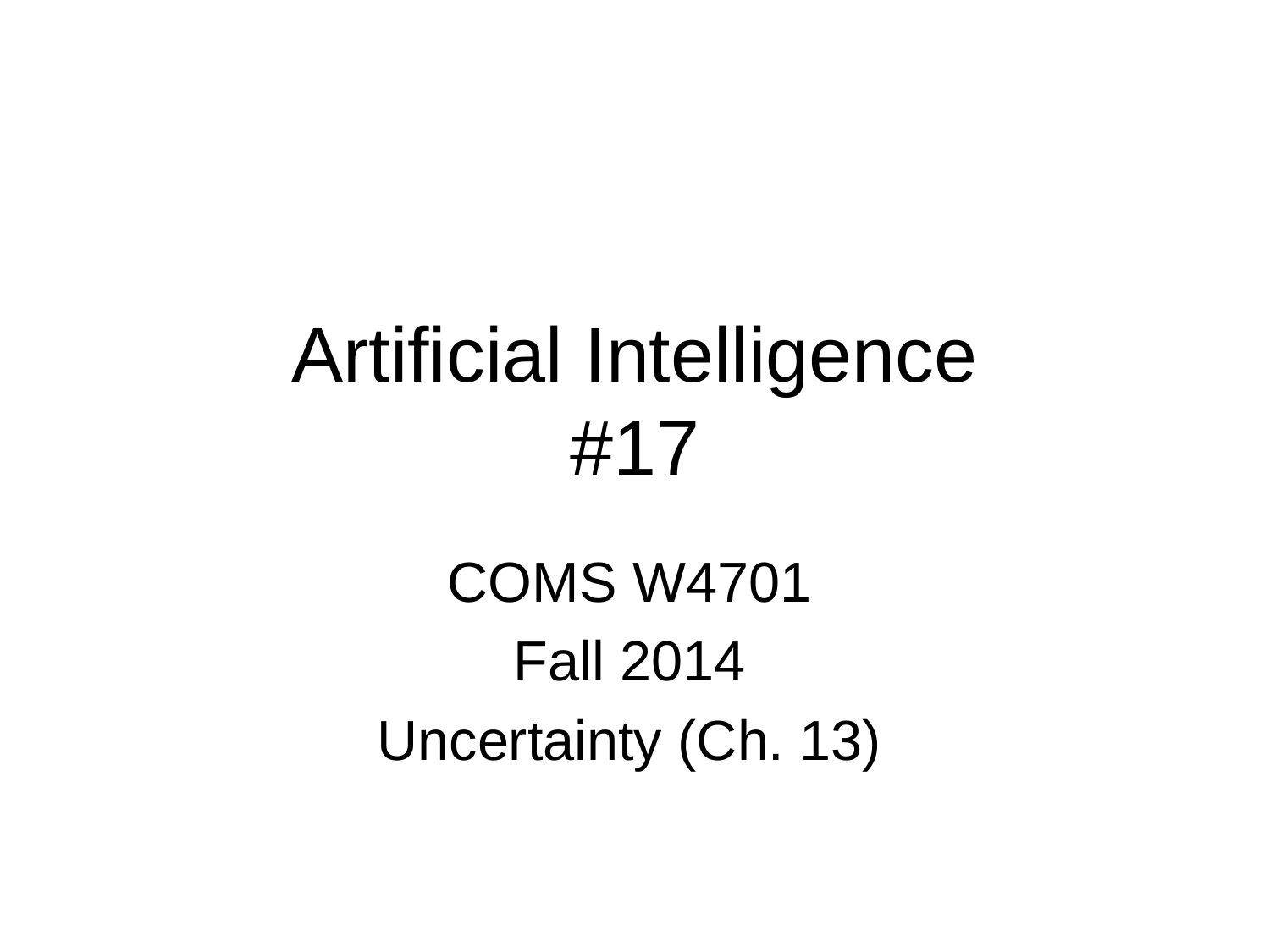

# Artificial Intelligence #17
COMS W4701
Fall 2014
Uncertainty (Ch. 13)